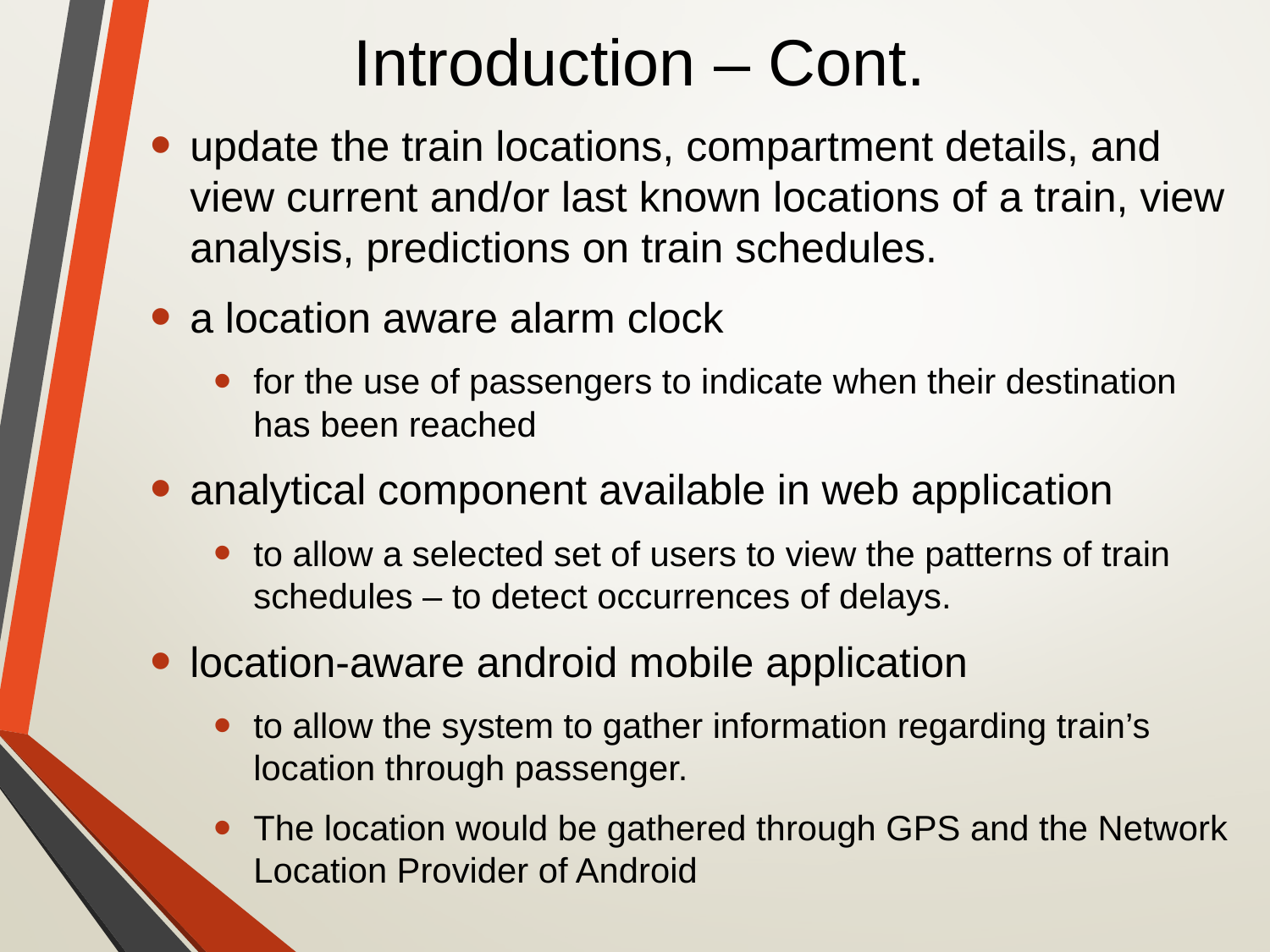

# Introduction – Cont.
update the train locations, compartment details, and view current and/or last known locations of a train, view analysis, predictions on train schedules.
a location aware alarm clock
for the use of passengers to indicate when their destination has been reached
analytical component available in web application
to allow a selected set of users to view the patterns of train schedules – to detect occurrences of delays.
location-aware android mobile application
to allow the system to gather information regarding train’s location through passenger.
The location would be gathered through GPS and the Network Location Provider of Android